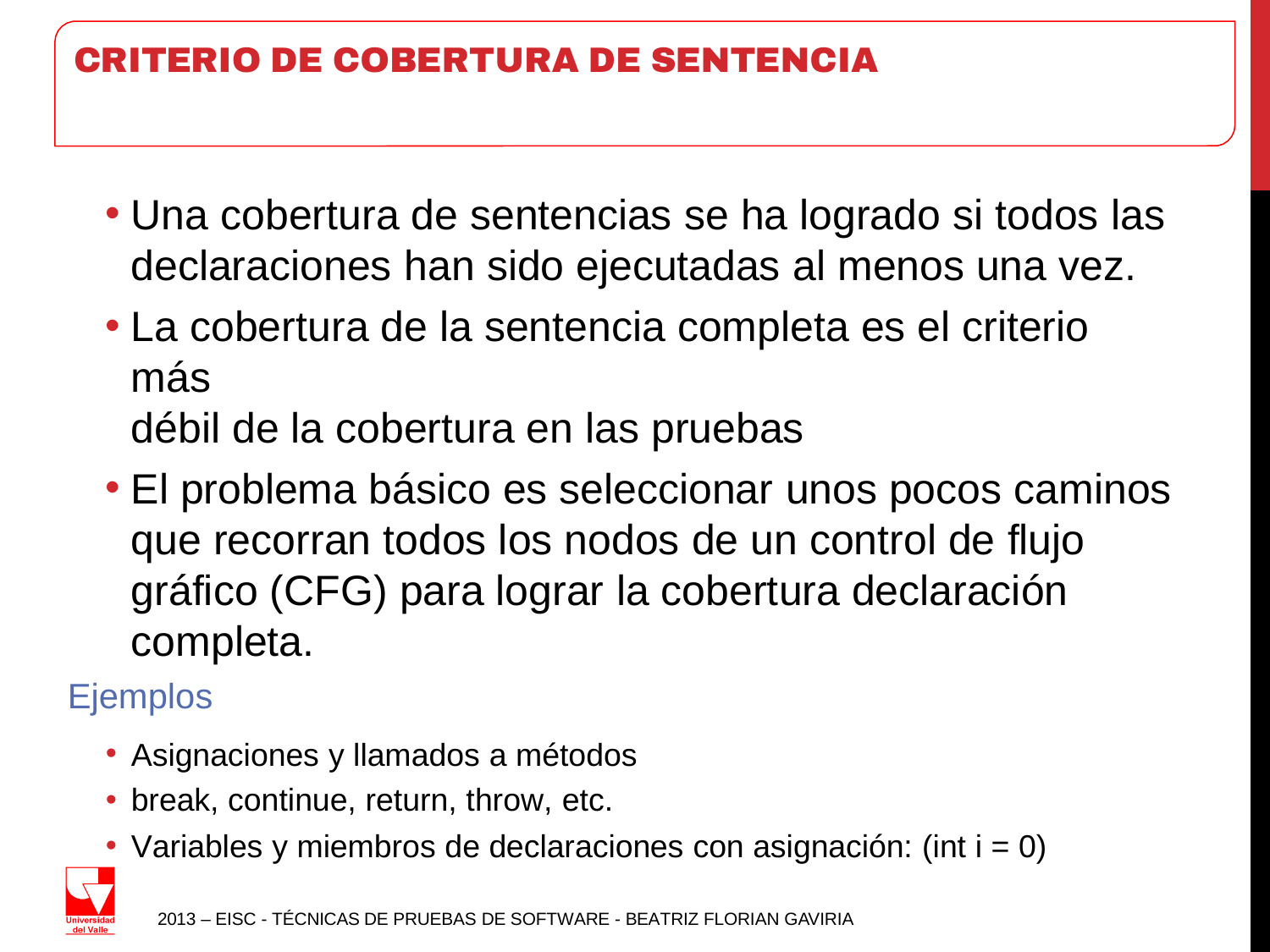

# CRITERIO DE COBERTURA DE SENTENCIA
Una cobertura de sentencias se ha logrado si todos las declaraciones han sido ejecutadas al menos una vez.
La cobertura de la sentencia completa es el criterio más
débil de la cobertura en las pruebas
El problema básico es seleccionar unos pocos caminos que recorran todos los nodos de un control de flujo gráfico (CFG) para lograr la cobertura declaración completa.
Ejemplos
Asignaciones y llamados a métodos
break, continue, return, throw, etc.
Variables y miembros de declaraciones con asignación: (int i = 0)

2013 – EISC - TÉCNICAS DE PRUEBAS DE SOFTWARE - BEATRIZ FLORIAN GAVIRIA